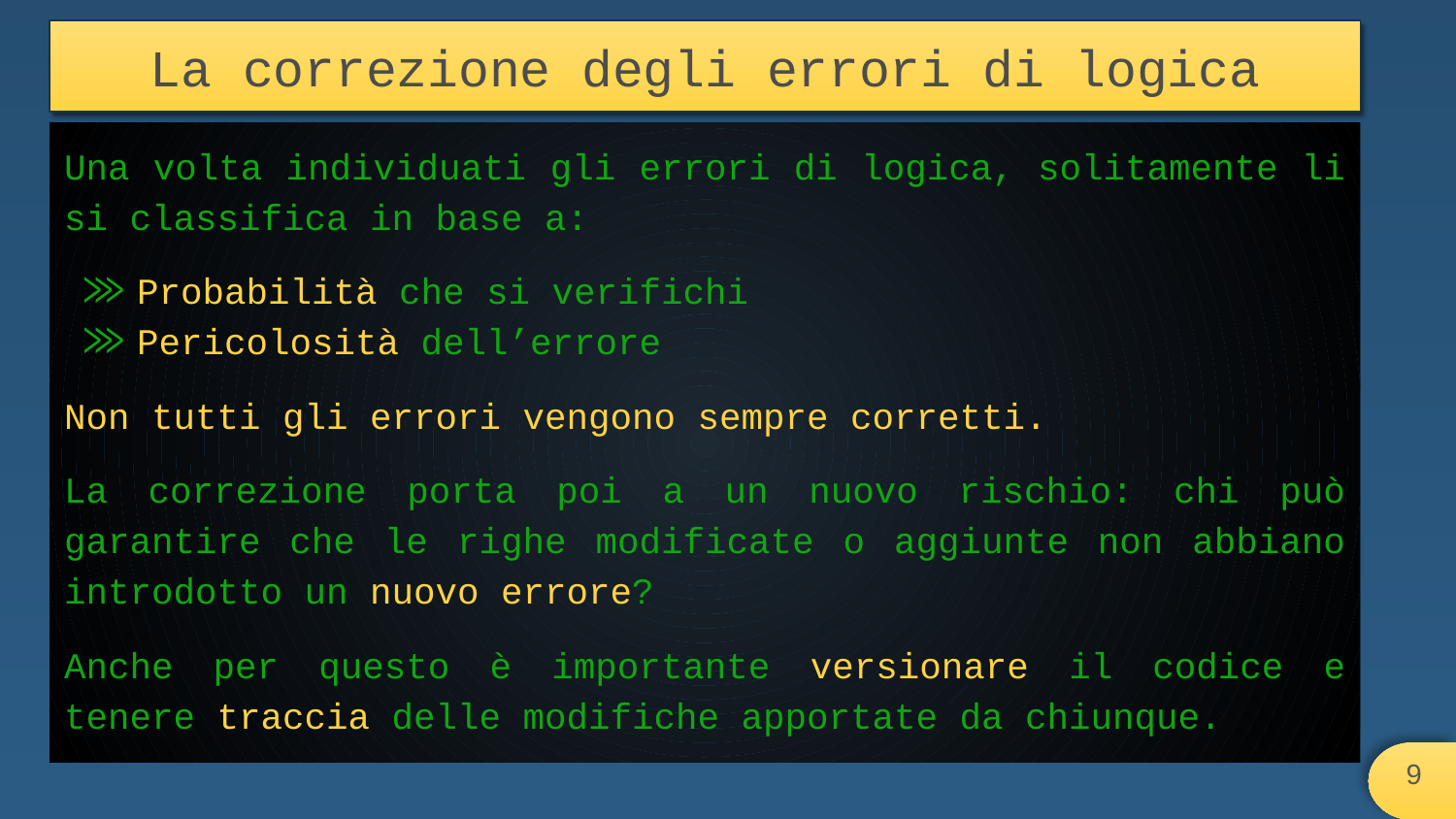

# La correzione degli errori di logica
Una volta individuati gli errori di logica, solitamente li si classifica in base a:
Probabilità che si verifichi
Pericolosità dell’errore
Non tutti gli errori vengono sempre corretti.
La correzione porta poi a un nuovo rischio: chi può garantire che le righe modificate o aggiunte non abbiano introdotto un nuovo errore?
Anche per questo è importante versionare il codice e tenere traccia delle modifiche apportate da chiunque.
9